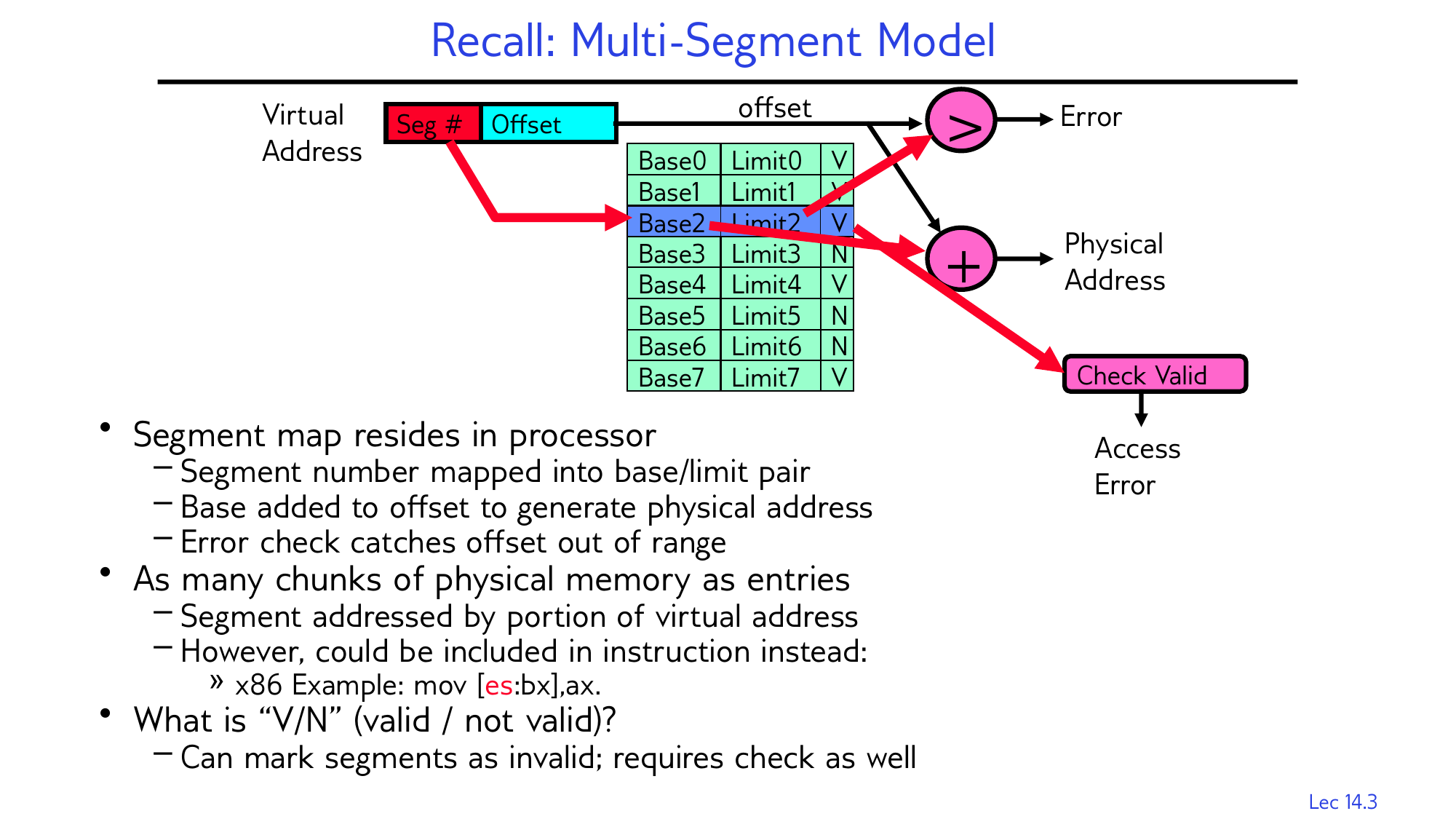

# Recall: Multi-Segment Model
offset
Virtual
Address
Seg #
Offset
>
Error

Physical
Address

+

Base0
Limit0
V
Base1
Limit1
V
Base2
Limit2
V
Base3
Limit3
N
Base4
Limit4
V
Base5
Limit5
N
Base6
Limit6
N
Base7
Limit7
V
Base2
Limit2
V

Check Valid

Access
Error
Segment map resides in processor
Segment number mapped into base/limit pair
Base added to offset to generate physical address
Error check catches offset out of range
As many chunks of physical memory as entries
Segment addressed by portion of virtual address
However, could be included in instruction instead:
x86 Example: mov [es:bx],ax.
What is “V/N” (valid / not valid)?
Can mark segments as invalid; requires check as well